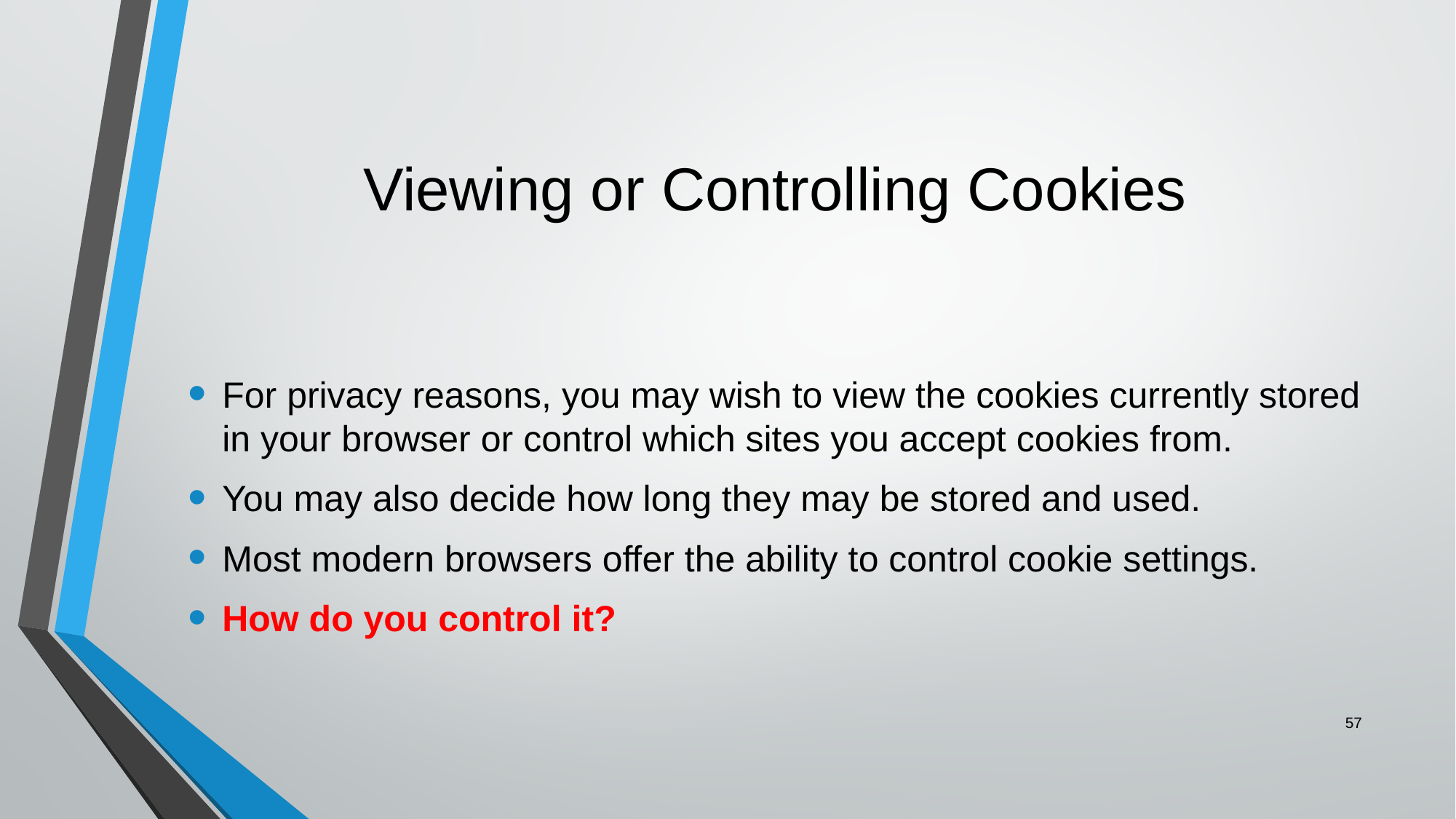

# Viewing or Controlling Cookies
For privacy reasons, you may wish to view the cookies currently stored in your browser or control which sites you accept cookies from.
You may also decide how long they may be stored and used.
Most modern browsers offer the ability to control cookie settings.
How do you control it?
57